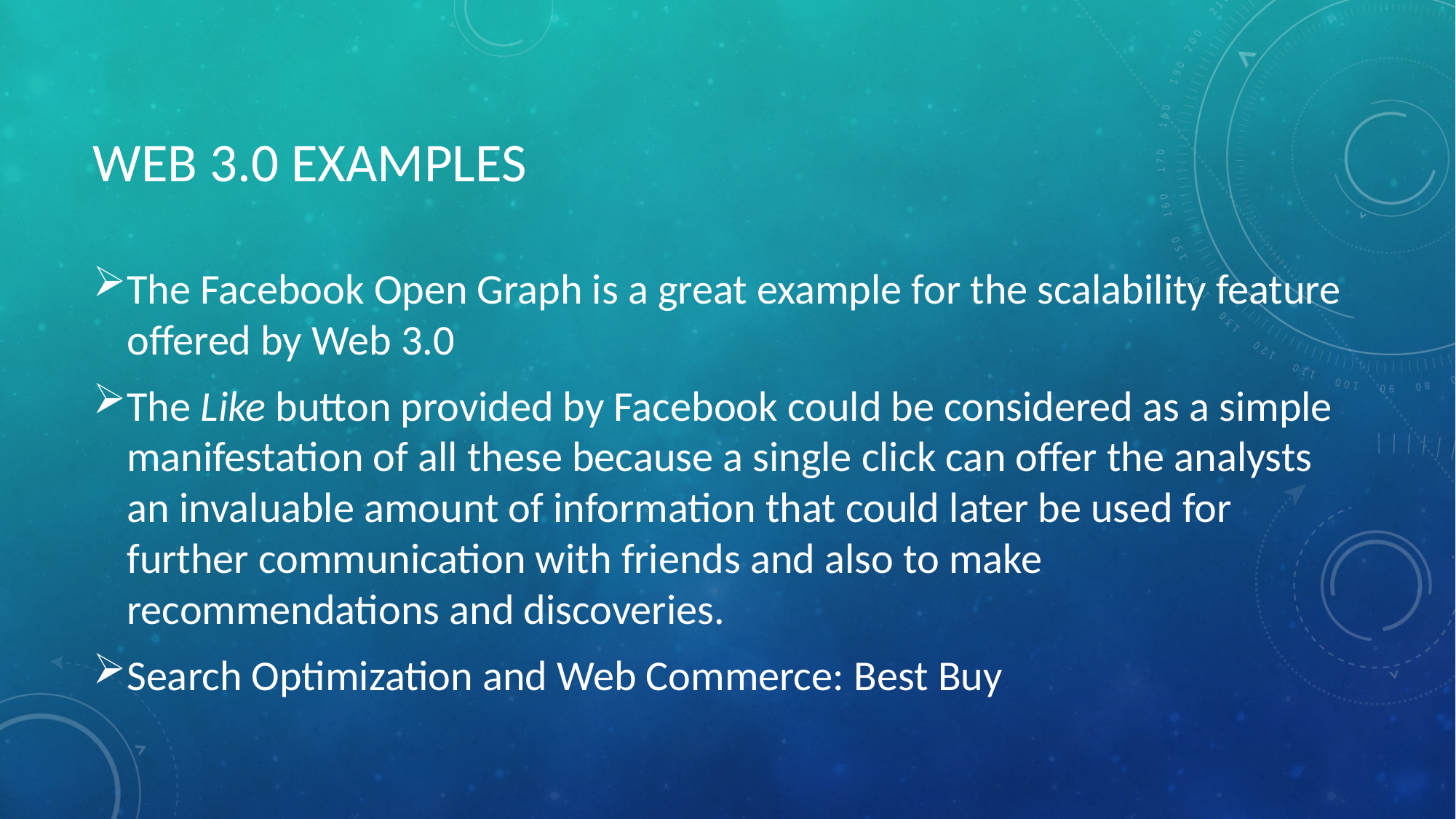

# Web 3.0 examples
The Facebook Open Graph is a great example for the scalability feature offered by Web 3.0
The Like button provided by Facebook could be considered as a simple manifestation of all these because a single click can offer the analysts an invaluable amount of information that could later be used for further communication with friends and also to make recommendations and discoveries.
Search Optimization and Web Commerce: Best Buy